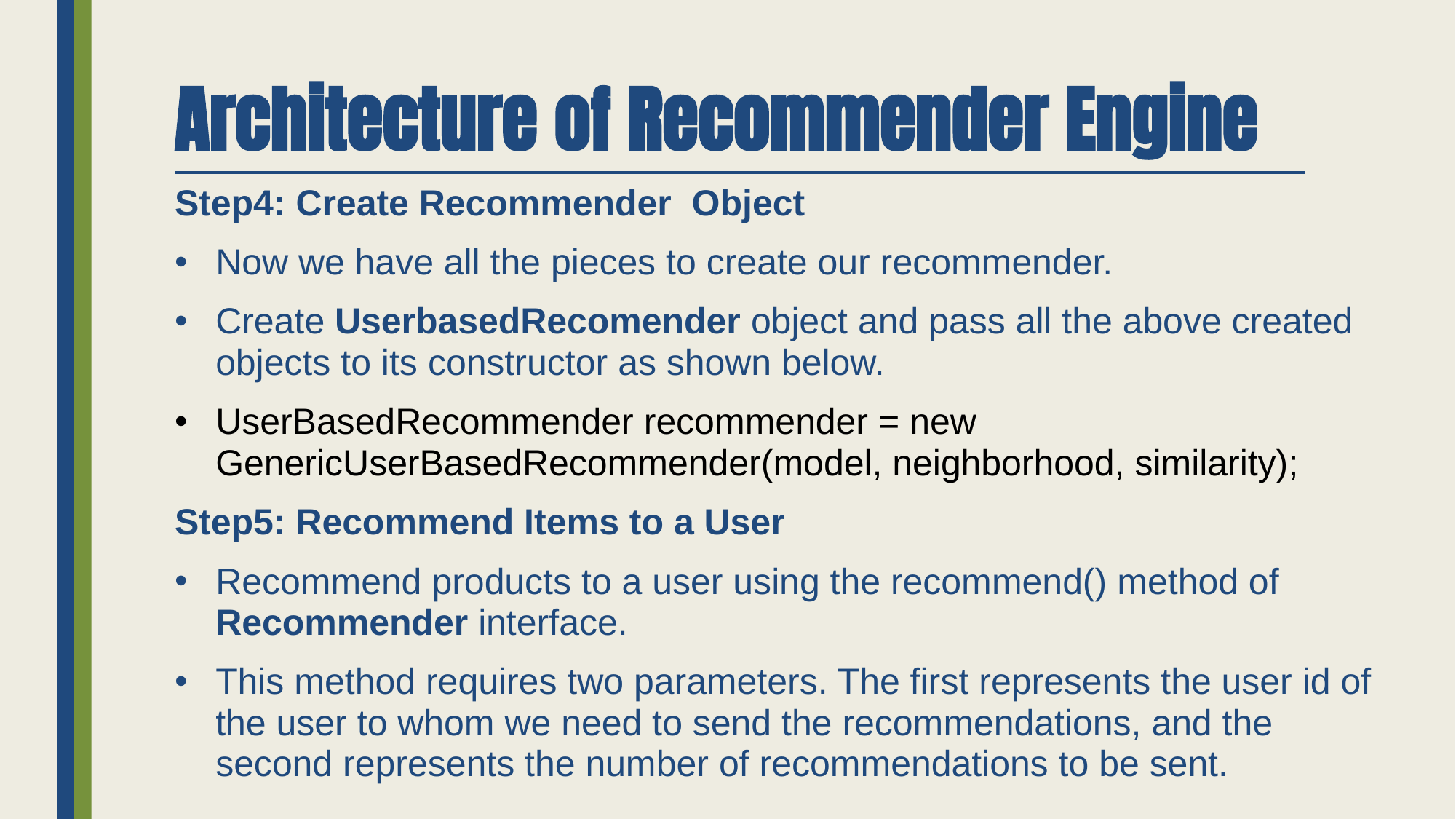

# Architecture of Recommender Engine
Step4: Create Recommender  Object
Now we have all the pieces to create our recommender.
Create UserbasedRecomender object and pass all the above created objects to its constructor as shown below.
UserBasedRecommender recommender = new GenericUserBasedRecommender(model, neighborhood, similarity);
Step5: Recommend Items to a User
Recommend products to a user using the recommend() method of Recommender interface.
This method requires two parameters. The first represents the user id of the user to whom we need to send the recommendations, and the second represents the number of recommendations to be sent.